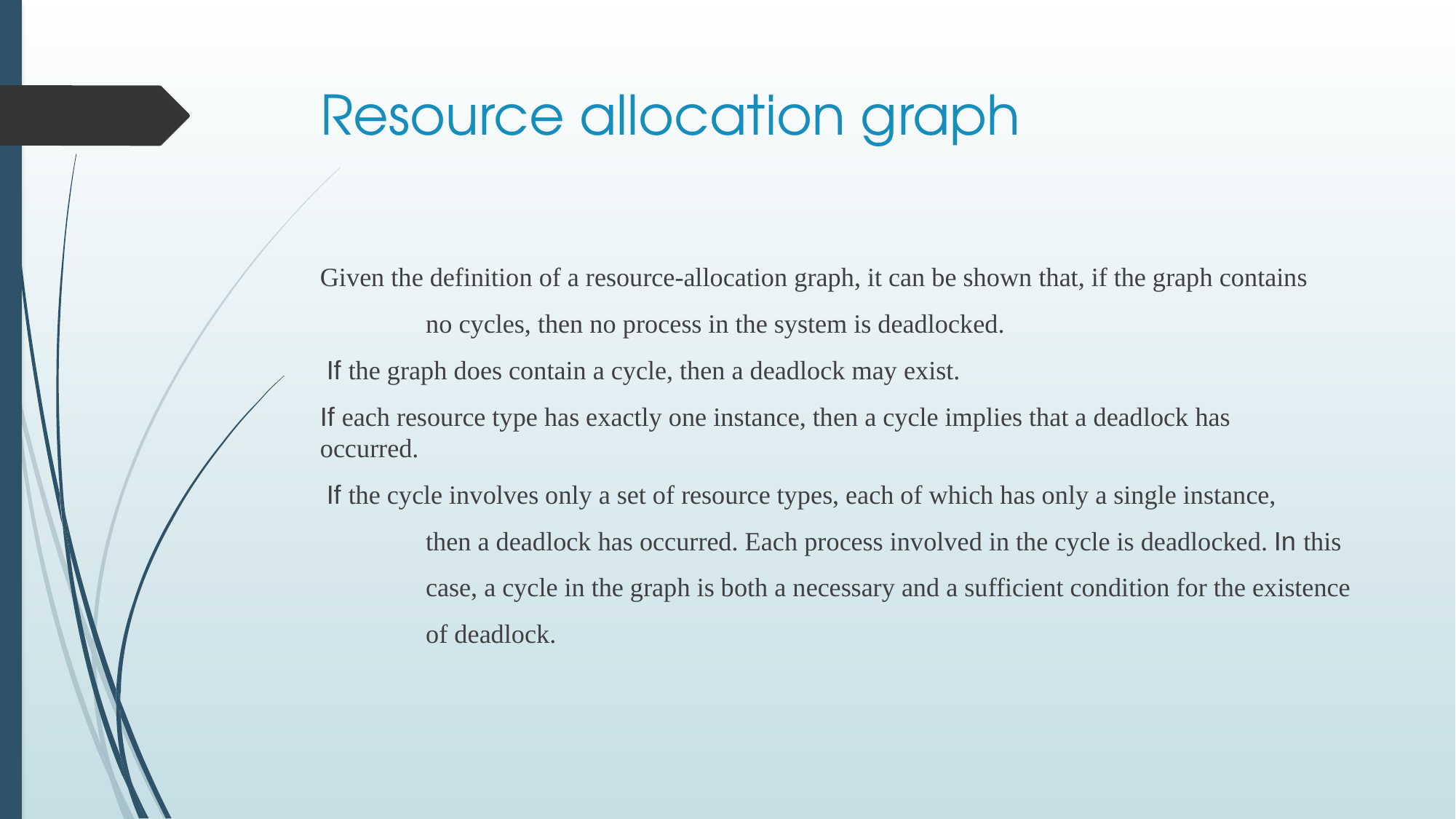

# Resource allocation graph
Given the definition of a resource-allocation graph, it can be shown that, if the graph contains
	no cycles, then no process in the system is deadlocked.
 If the graph does contain a cycle, then a deadlock may exist.
If each resource type has exactly one instance, then a cycle implies that a deadlock has 	occurred.
 If the cycle involves only a set of resource types, each of which has only a single instance,
	then a deadlock has occurred. Each process involved in the cycle is deadlocked. In this
	case, a cycle in the graph is both a necessary and a sufficient condition for the existence
	of deadlock.